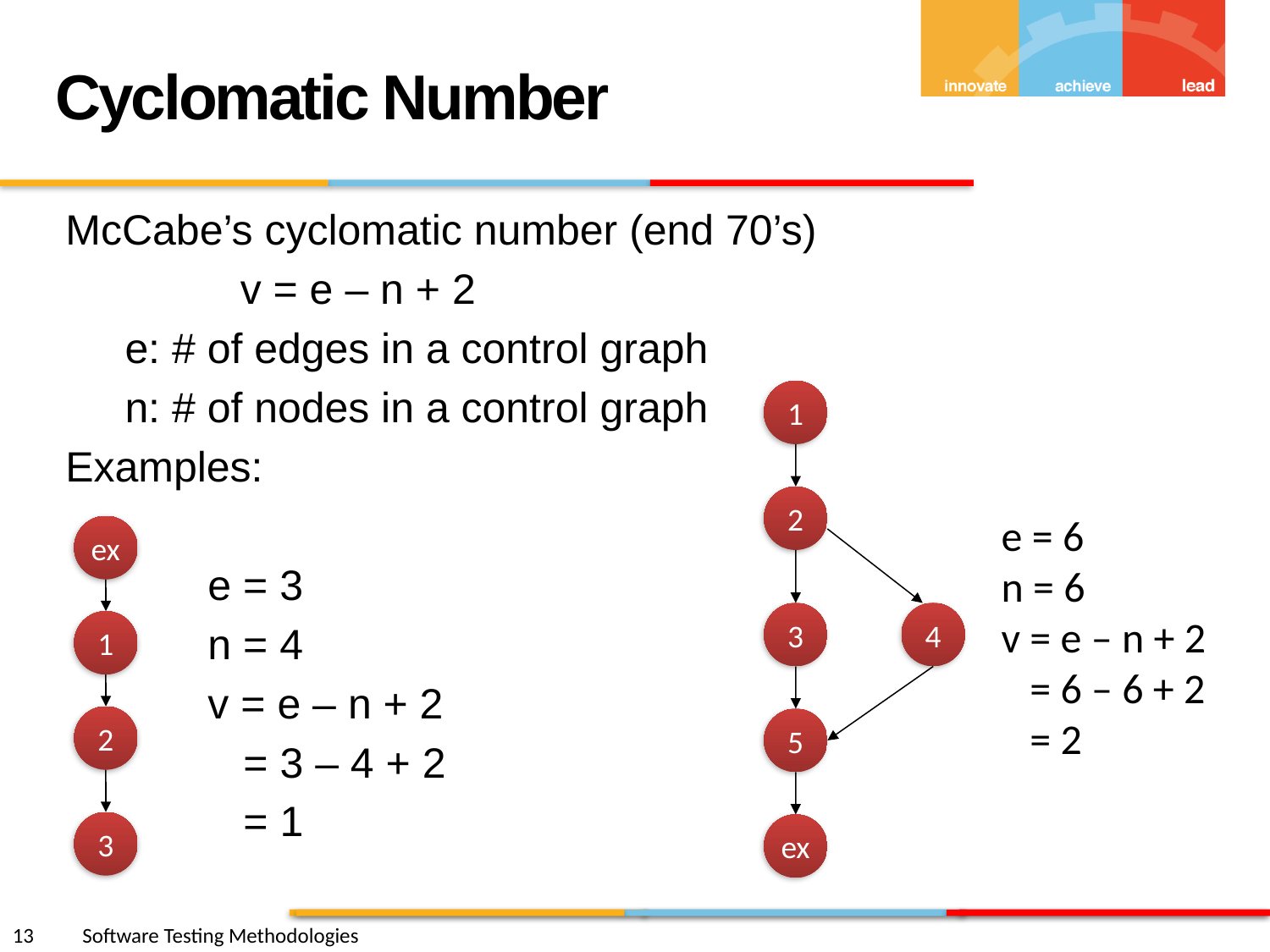

Cyclomatic Number
McCabe’s cyclomatic number (end 70’s)
		v = e – n + 2
     e: # of edges in a control graph
     n: # of nodes in a control graph
Examples:

            e = 3
            n = 4
            v = e – n + 2
               = 3 – 4 + 2
               = 1
1

2
e = 6
n = 6
v = e – n + 2
   = 6 – 6 + 2
   = 2
ex

3
4
1

2
5

3
ex